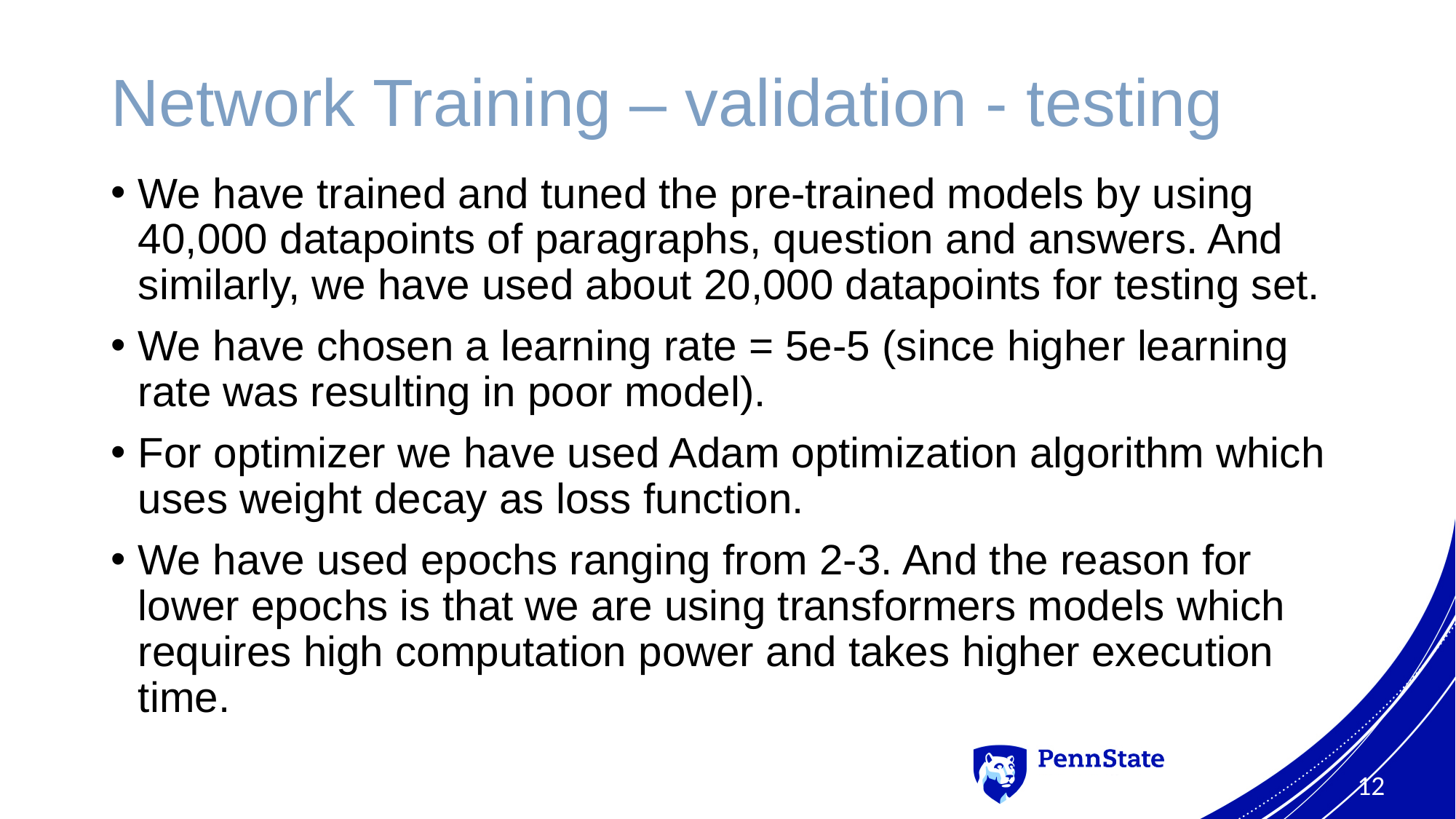

# Network Training – validation - testing
We have trained and tuned the pre-trained models by using 40,000 datapoints of paragraphs, question and answers. And similarly, we have used about 20,000 datapoints for testing set.
We have chosen a learning rate = 5e-5 (since higher learning rate was resulting in poor model).
For optimizer we have used Adam optimization algorithm which uses weight decay as loss function.
We have used epochs ranging from 2-3. And the reason for lower epochs is that we are using transformers models which requires high computation power and takes higher execution time.